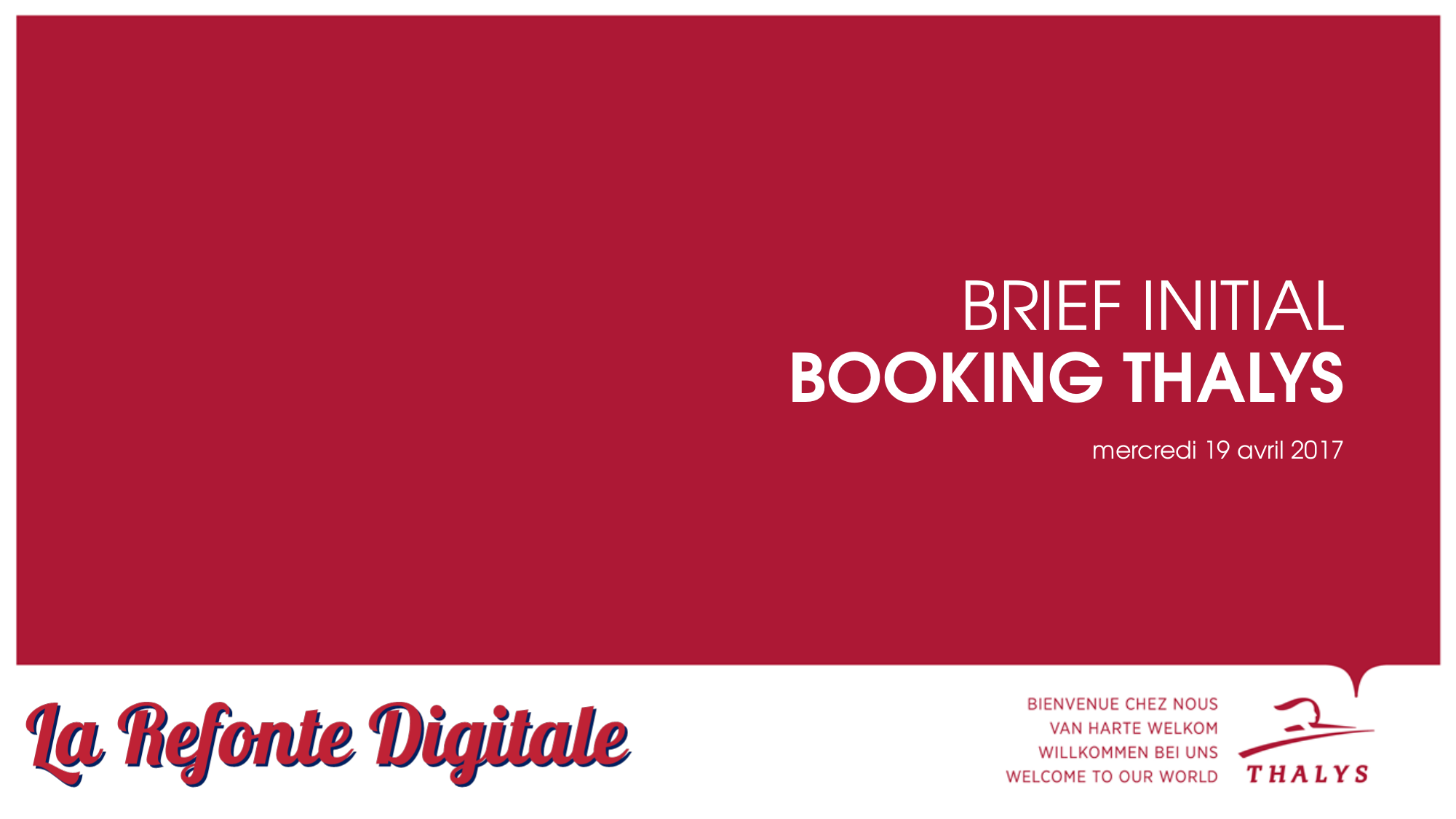

# Brief initial booking thalys
mercredi 19 avril 2017